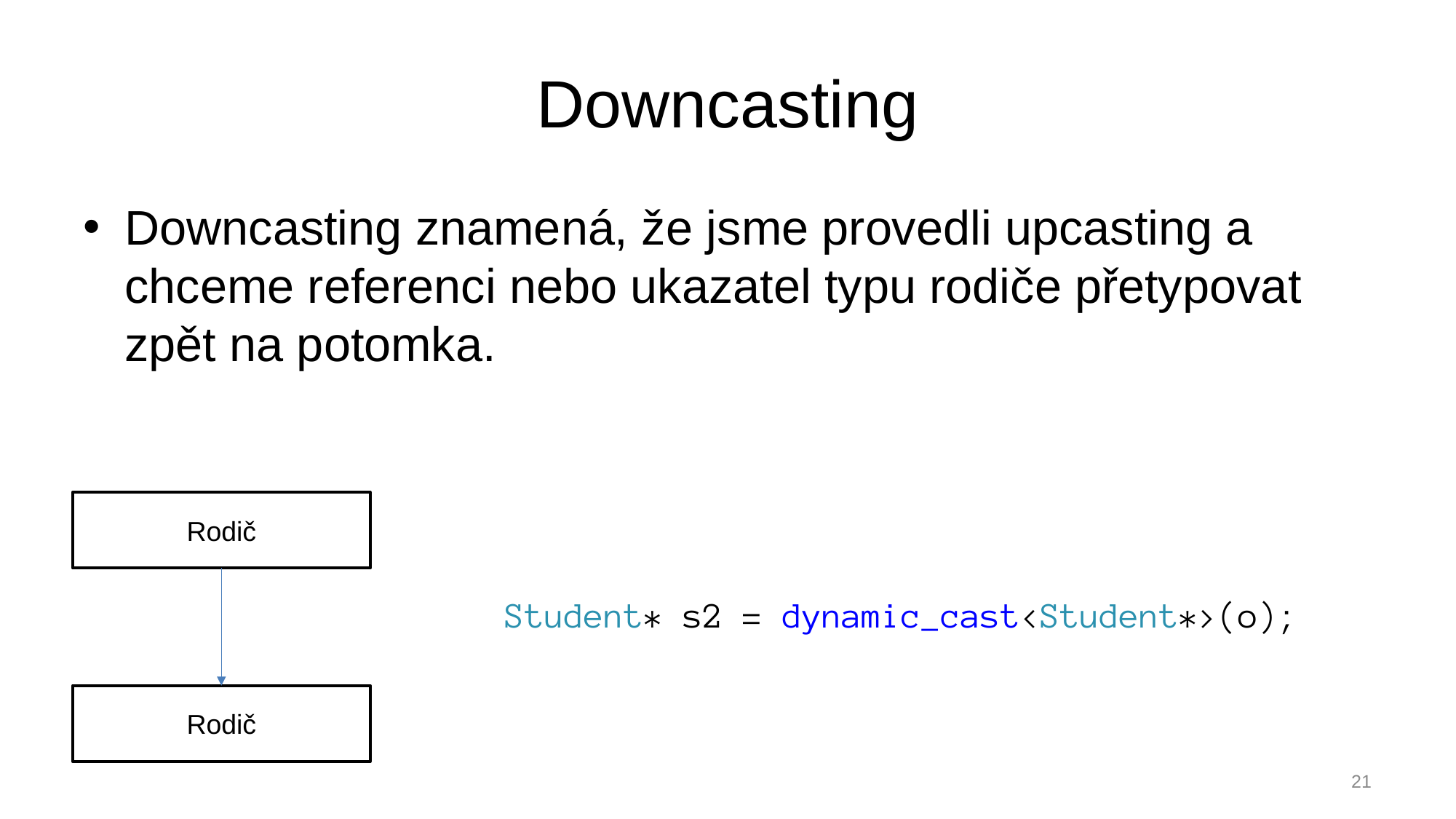

# Downcasting
Downcasting znamená, že jsme provedli upcasting a chceme referenci nebo ukazatel typu rodiče přetypovat zpět na potomka.
Rodič
Rodič
Student* s2 = dynamic_cast<Student*>(o);
21